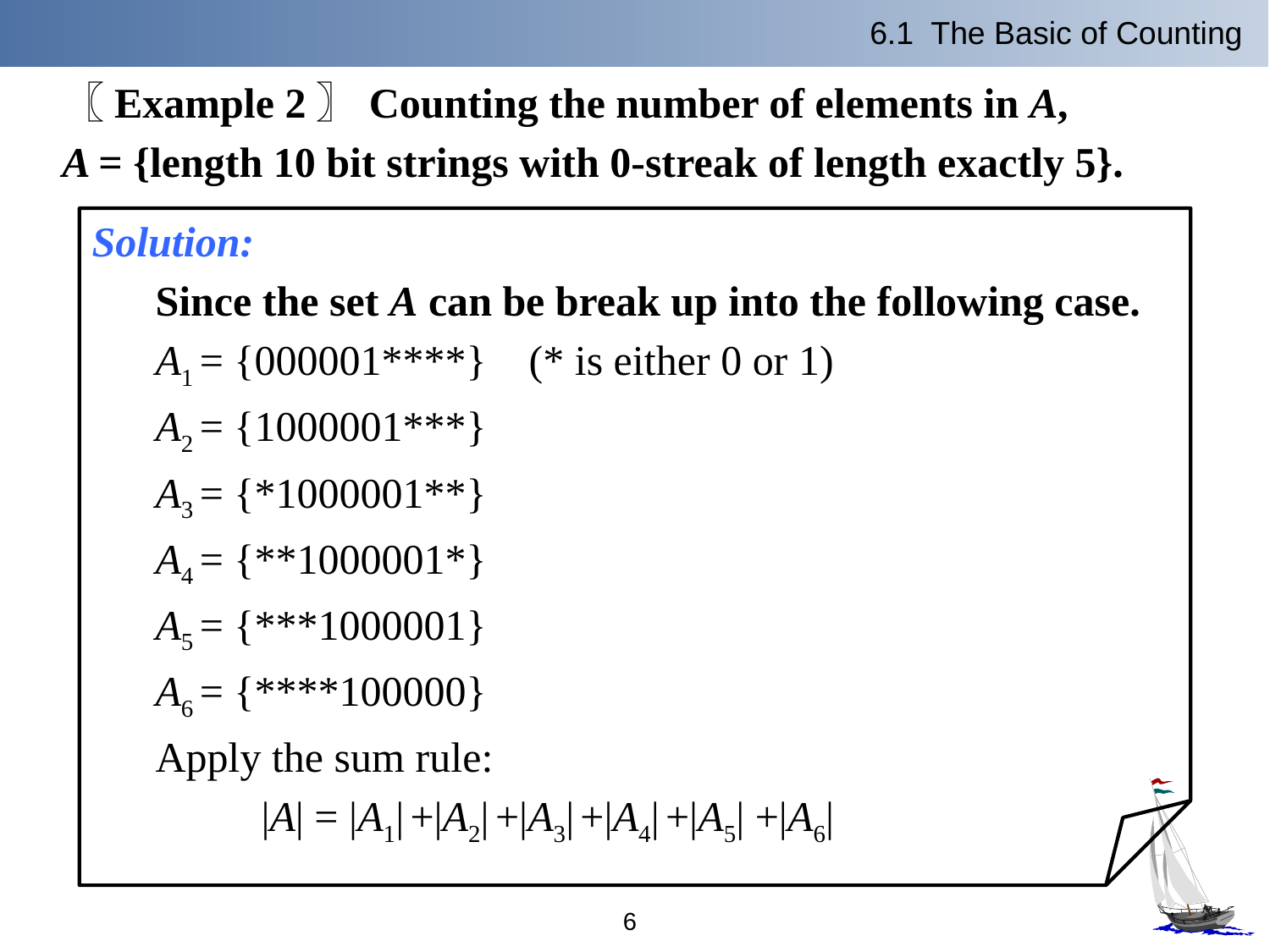

6.1  The Basic of Counting
〖Example 2〗Counting the number of elements in A,
A = {length 10 bit strings with 0-streak of length exactly 5}.
Solution:
      Since the set A can be break up into the following case.
      A1 = {000001****}    (* is either 0 or 1)
      A2 = {1000001***}
      A3 = {*1000001**}
      A4 = {**1000001*}
      A5 = {***1000001}
      A6 = {****100000}
      Apply the sum rule:
                |A| = |A1| +|A2| +|A3| +|A4| +|A5| +|A6|

6